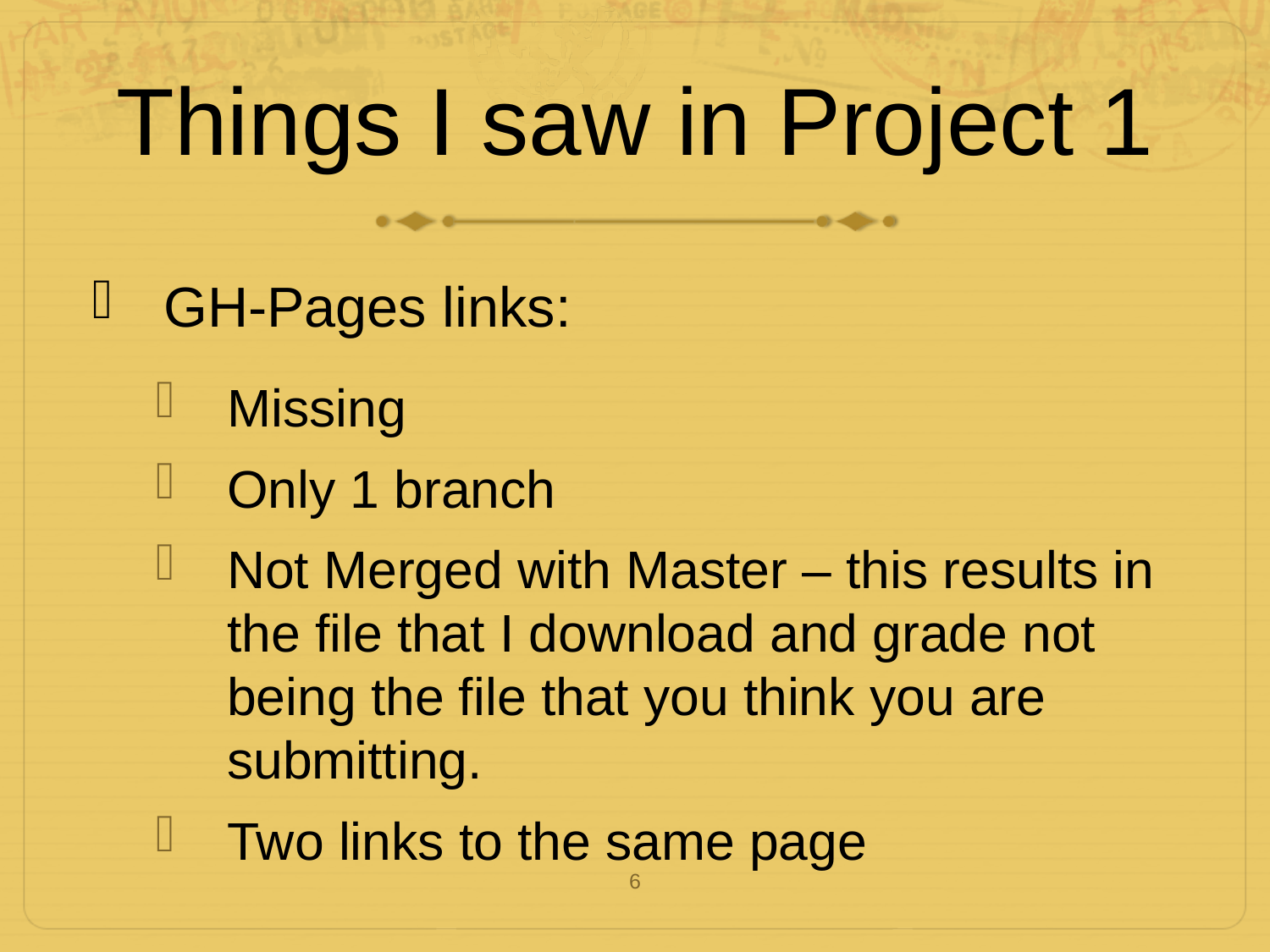

# Things I saw in Project 1
GH-Pages links:
Missing
Only 1 branch
Not Merged with Master – this results in the file that I download and grade not being the file that you think you are submitting.
Two links to the same page

6